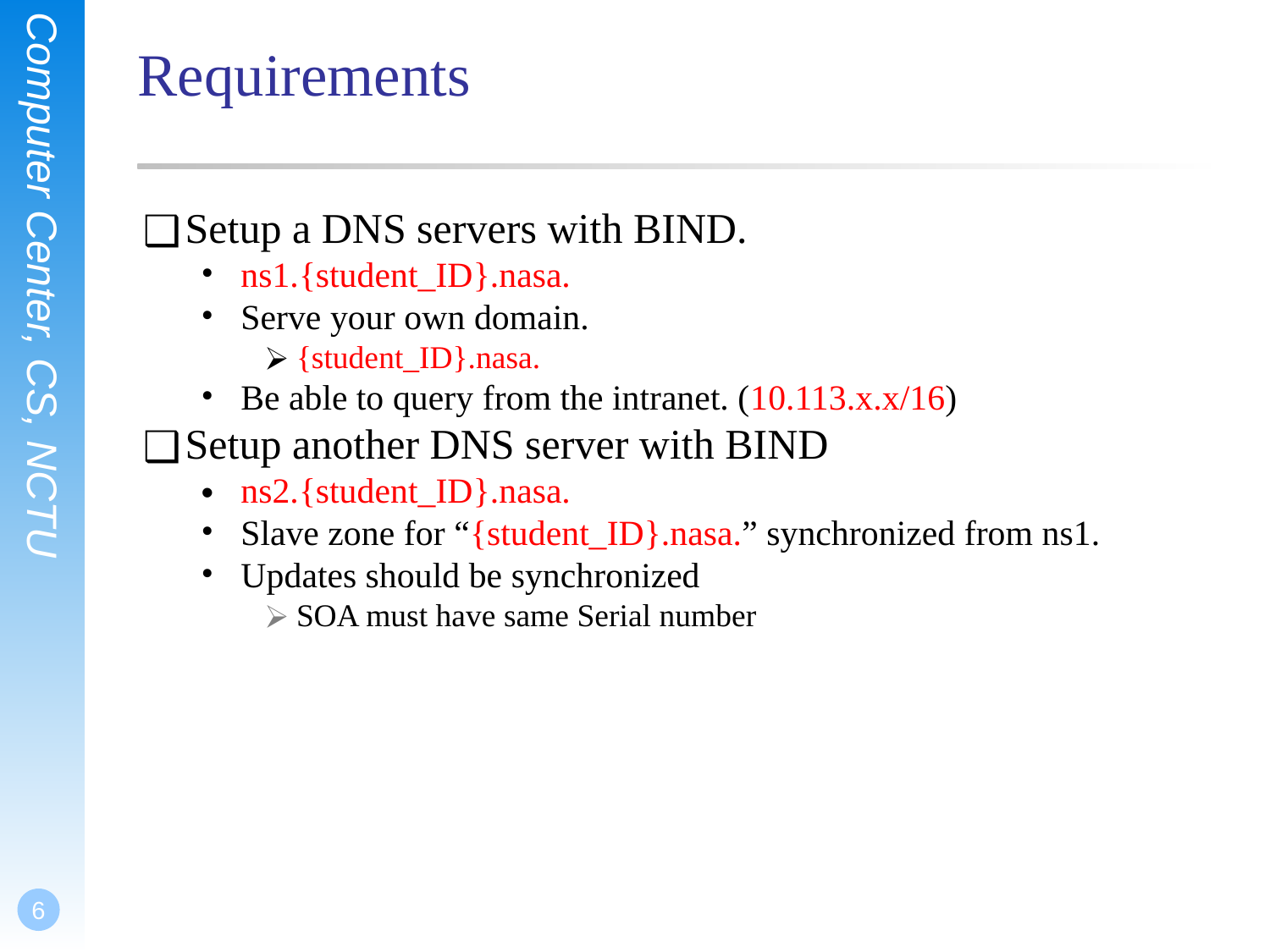

# Requirements
Setup a DNS servers with BIND.
ns1.{student_ID}.nasa.
Serve your own domain.
{student_ID}.nasa.
Be able to query from the intranet. (10.113.x.x/16)
Setup another DNS server with BIND
ns2.{student_ID}.nasa.
Slave zone for “{student_ID}.nasa.” synchronized from ns1.
Updates should be synchronized
SOA must have same Serial number